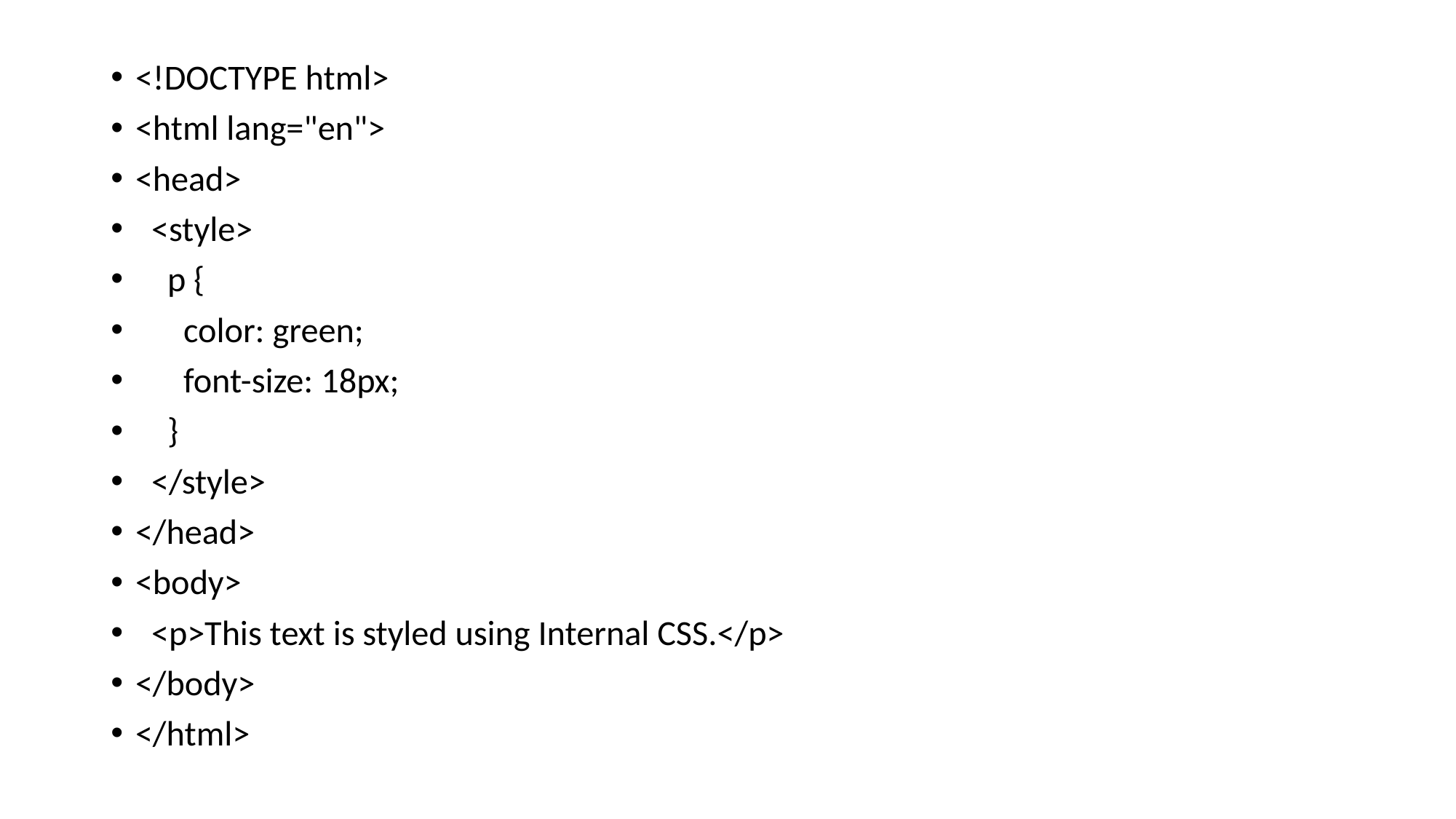

<!DOCTYPE html>
<html lang="en">
<head>
  <style>
    p {
      color: green;
      font-size: 18px;
    }
  </style>
</head>
<body>
  <p>This text is styled using Internal CSS.</p>
</body>
</html>